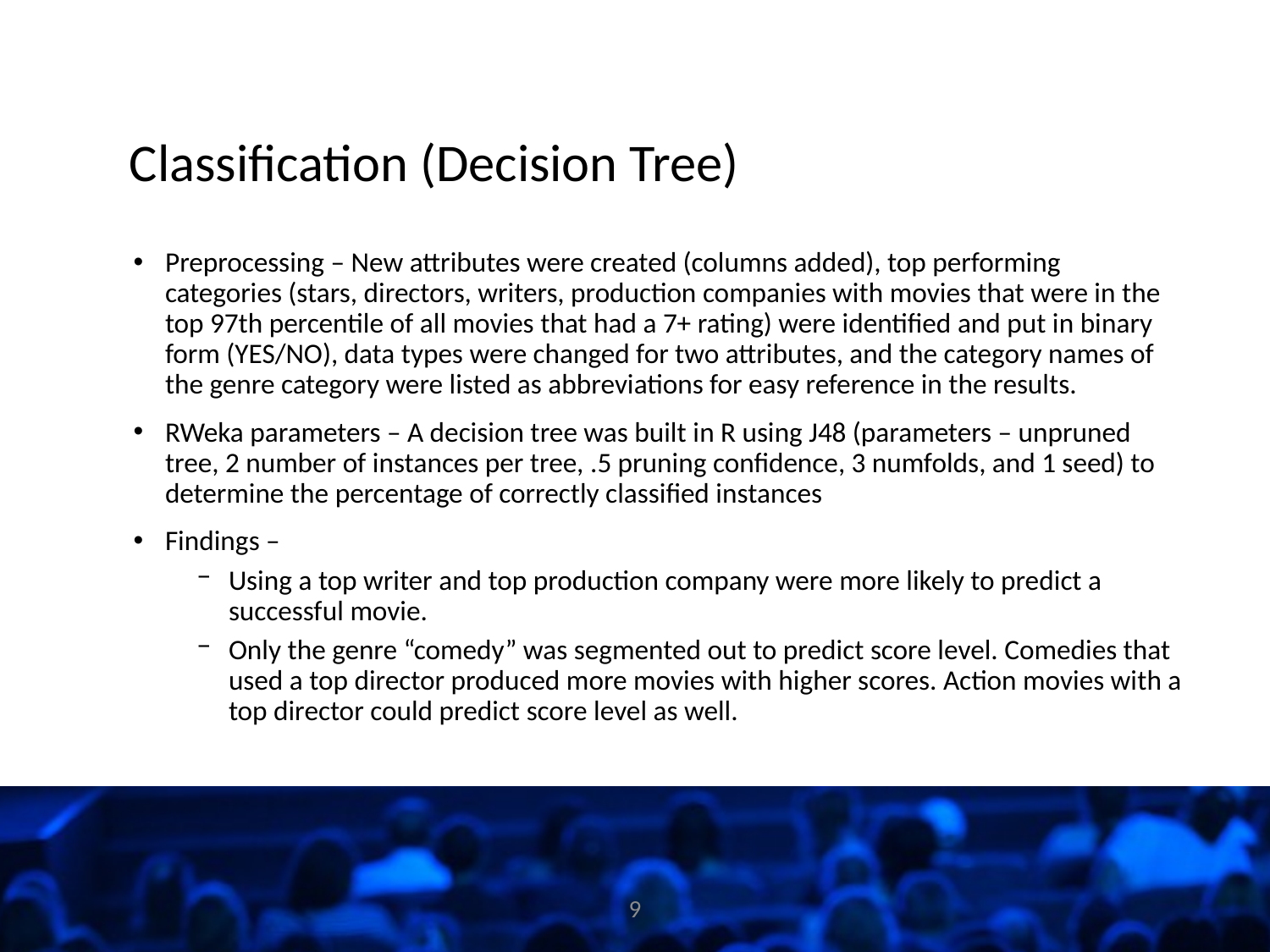

# Classification (Decision Tree)

Preprocessing – New attributes were created (columns added), top performing categories (stars, directors, writers, production companies with movies that were in the top 97th percentile of all movies that had a 7+ rating) were identified and put in binary form (YES/NO), data types were changed for two attributes, and the category names of the genre category were listed as abbreviations for easy reference in the results.
RWeka parameters – A decision tree was built in R using J48 (parameters – unpruned tree, 2 number of instances per tree, .5 pruning confidence, 3 numfolds, and 1 seed) to determine the percentage of correctly classified instances
Findings –
Using a top writer and top production company were more likely to predict a successful movie.
Only the genre “comedy” was segmented out to predict score level. Comedies that used a top director produced more movies with higher scores. Action movies with a top director could predict score level as well.

9